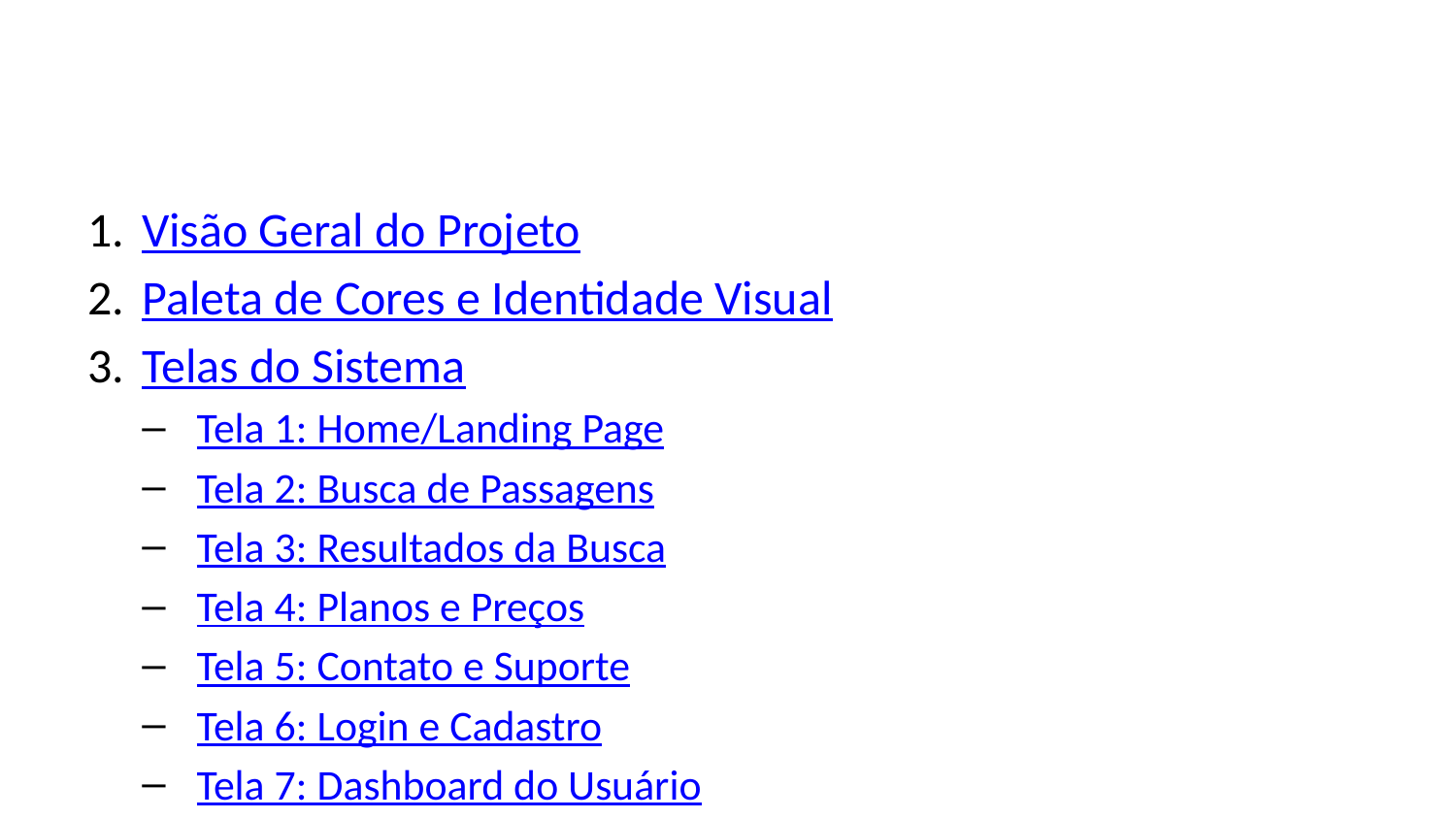

Visão Geral do Projeto
Paleta de Cores e Identidade Visual
Telas do Sistema
Tela 1: Home/Landing Page
Tela 2: Busca de Passagens
Tela 3: Resultados da Busca
Tela 4: Planos e Preços
Tela 5: Contato e Suporte
Tela 6: Login e Cadastro
Tela 7: Dashboard do Usuário
Tela 8: Painel do Agente
Tela 9: Painel Administrativo
Tela 10: Orçamento Personalizado
Tela 11: Programa de Indicações
Tela 12: Histórico e Cashback
Componentes Globais
Responsividade